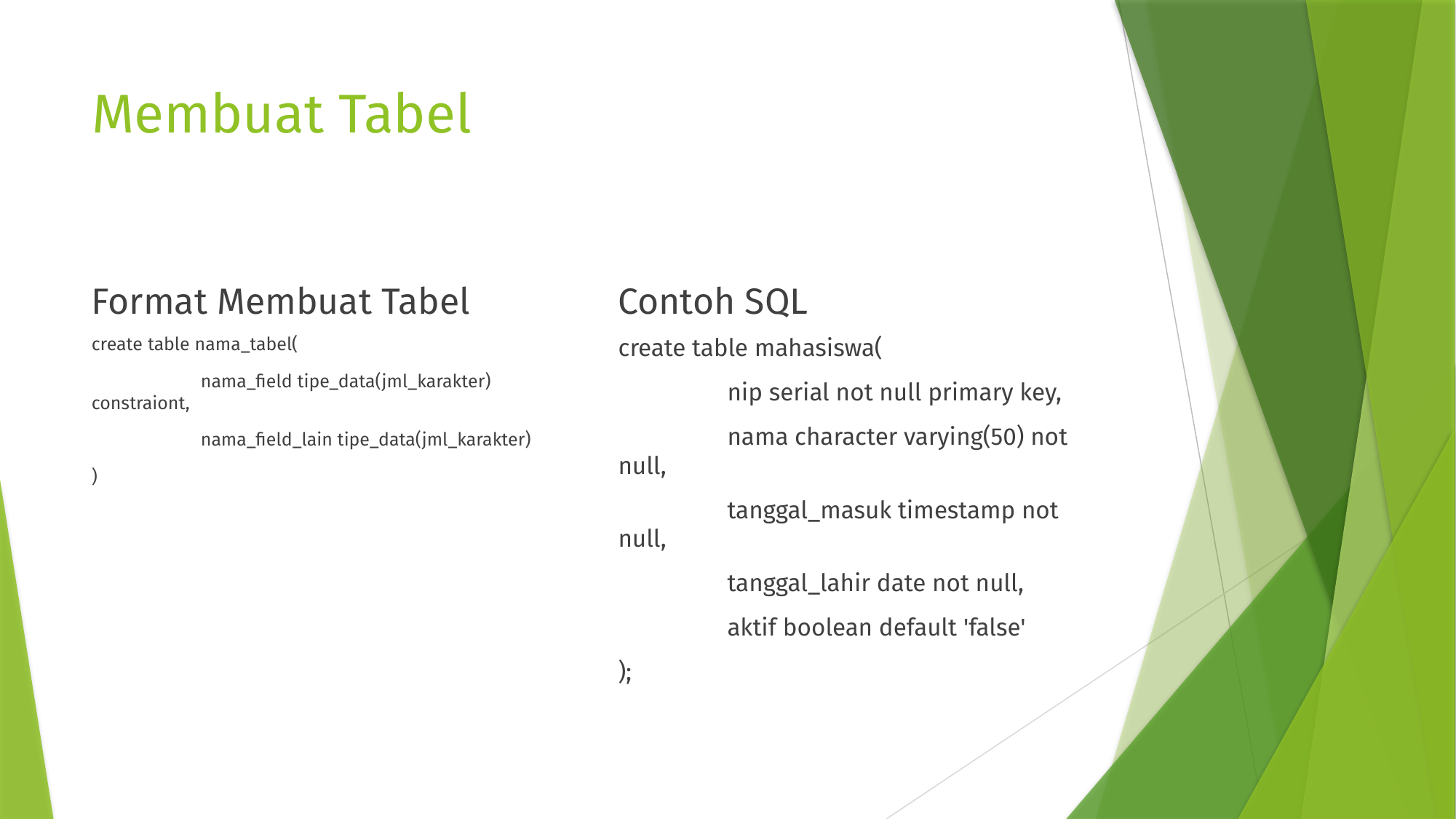

# Membuat Tabel
Format Membuat Tabel
Contoh SQL
create table nama_tabel(
	nama_field tipe_data(jml_karakter)  constraiont,
	nama_field_lain tipe_data(jml_karakter)
)
create table mahasiswa(
	nip serial not null primary key,
	nama character varying(50) not null,
	tanggal_masuk timestamp not null,
	tanggal_lahir date not null,
	aktif boolean default 'false'
);